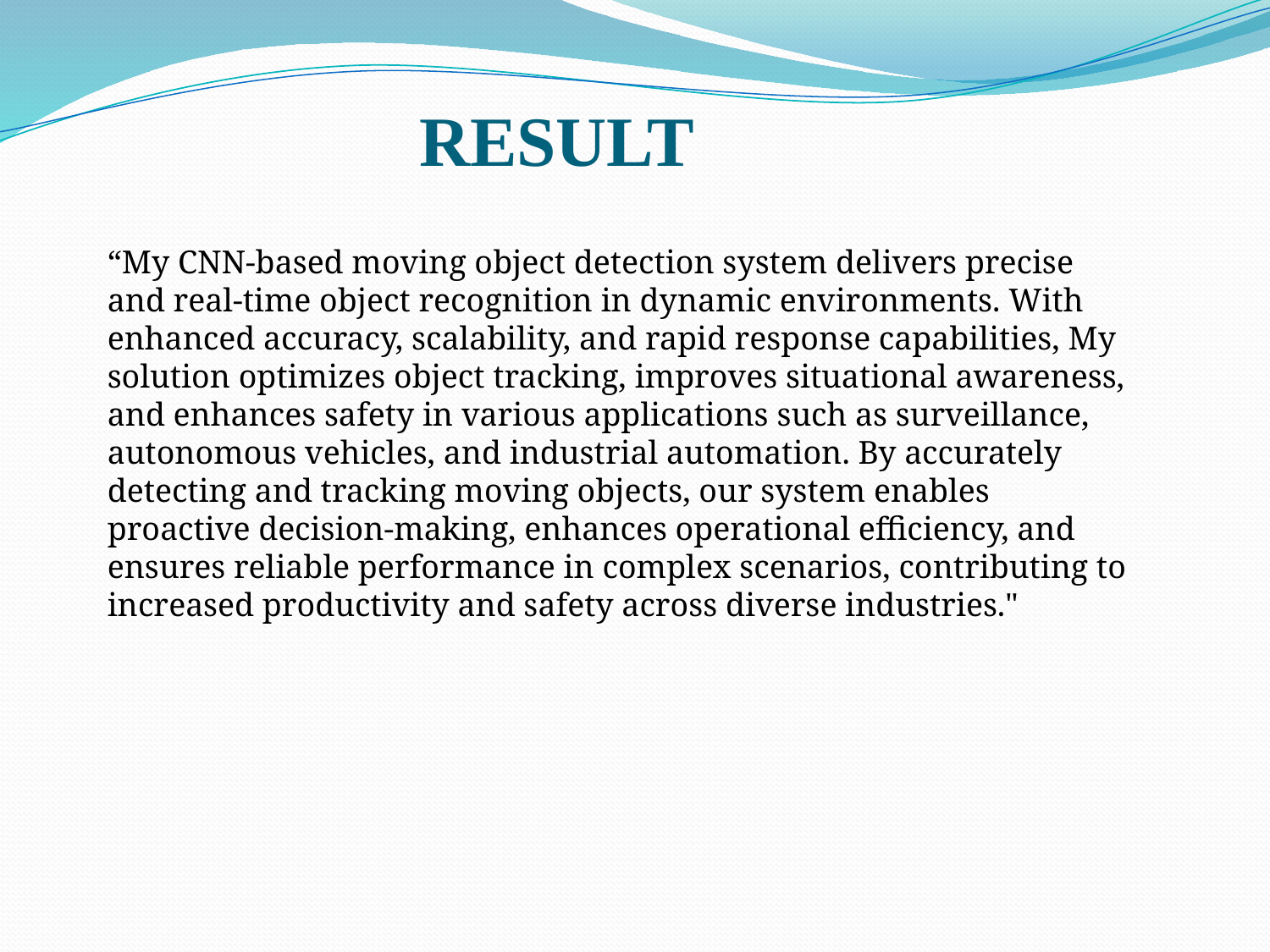

“My CNN-based moving object detection system delivers precise and real-time object recognition in dynamic environments. With enhanced accuracy, scalability, and rapid response capabilities, My solution optimizes object tracking, improves situational awareness, and enhances safety in various applications such as surveillance, autonomous vehicles, and industrial automation. By accurately detecting and tracking moving objects, our system enables proactive decision-making, enhances operational efficiency, and ensures reliable performance in complex scenarios, contributing to increased productivity and safety across diverse industries."

RESULT